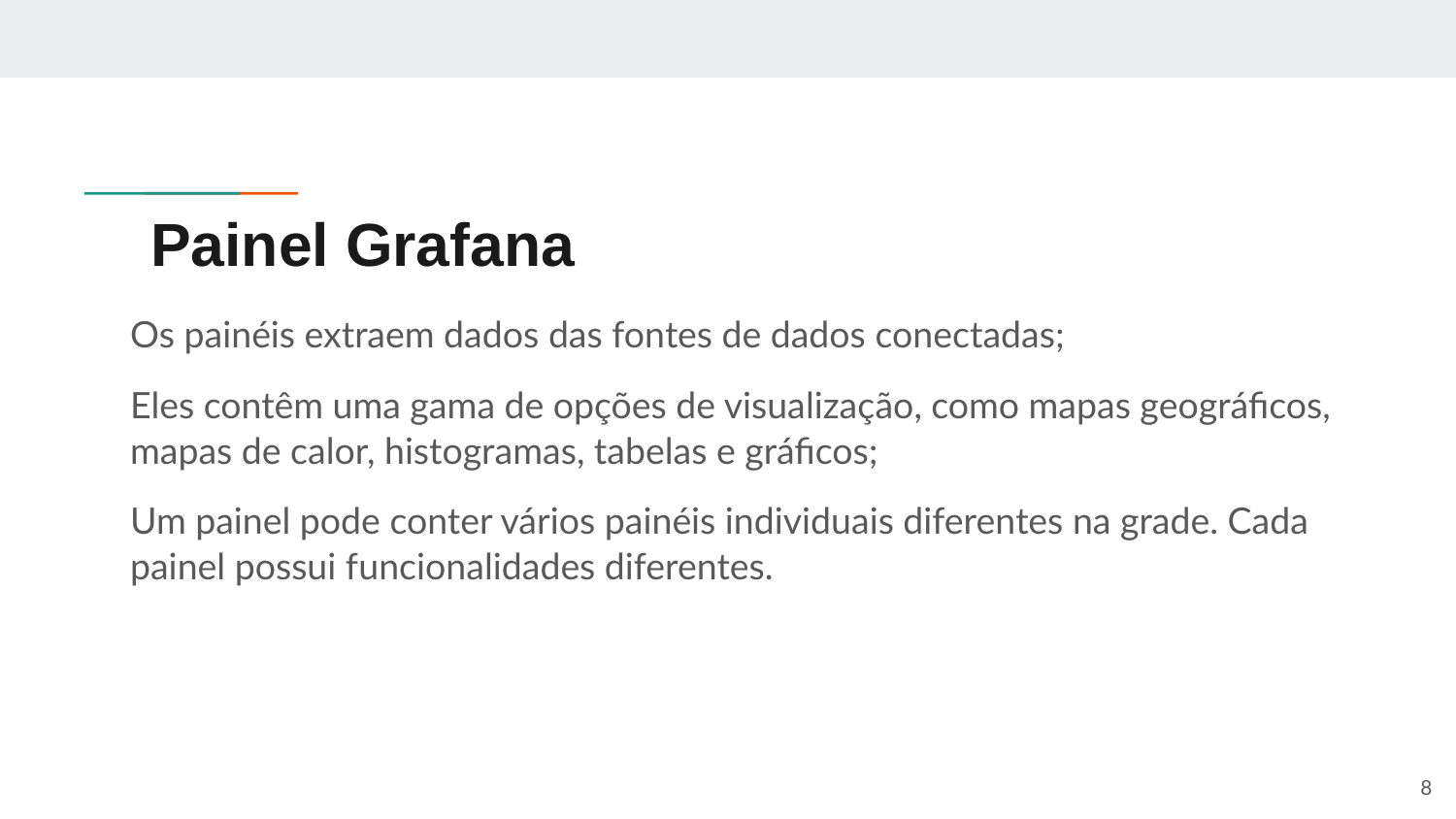

# Painel Grafana
Os painéis extraem dados das fontes de dados conectadas;
Eles contêm uma gama de opções de visualização, como mapas geográficos, mapas de calor, histogramas, tabelas e gráficos;
Um painel pode conter vários painéis individuais diferentes na grade. Cada painel possui funcionalidades diferentes.

8